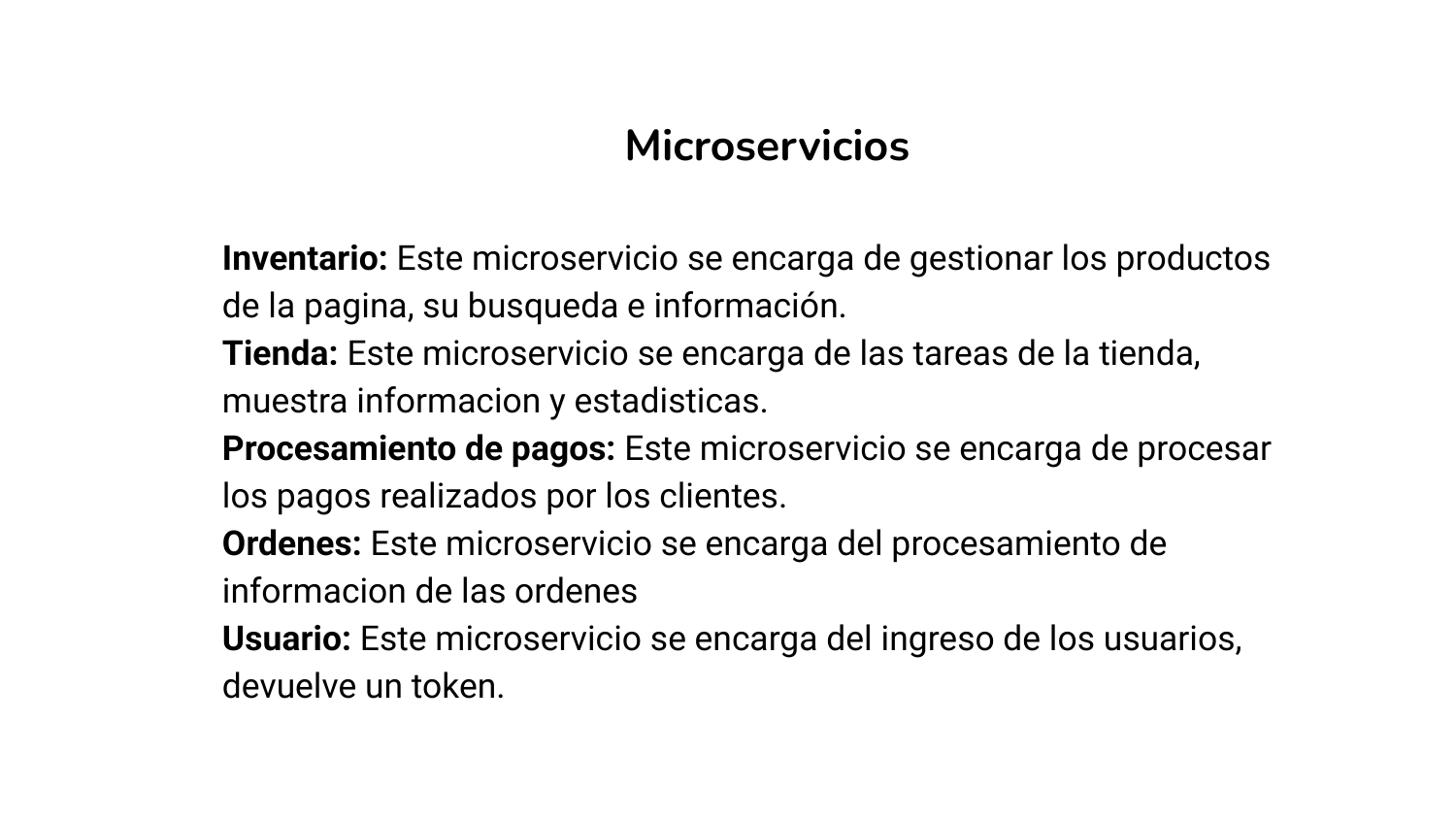

# Microservicios
Inventario: Este microservicio se encarga de gestionar los productos de la pagina, su busqueda e información.
Tienda: Este microservicio se encarga de las tareas de la tienda, muestra informacion y estadisticas.
Procesamiento de pagos: Este microservicio se encarga de procesar los pagos realizados por los clientes.
Ordenes: Este microservicio se encarga del procesamiento de informacion de las ordenes
Usuario: Este microservicio se encarga del ingreso de los usuarios, devuelve un token.